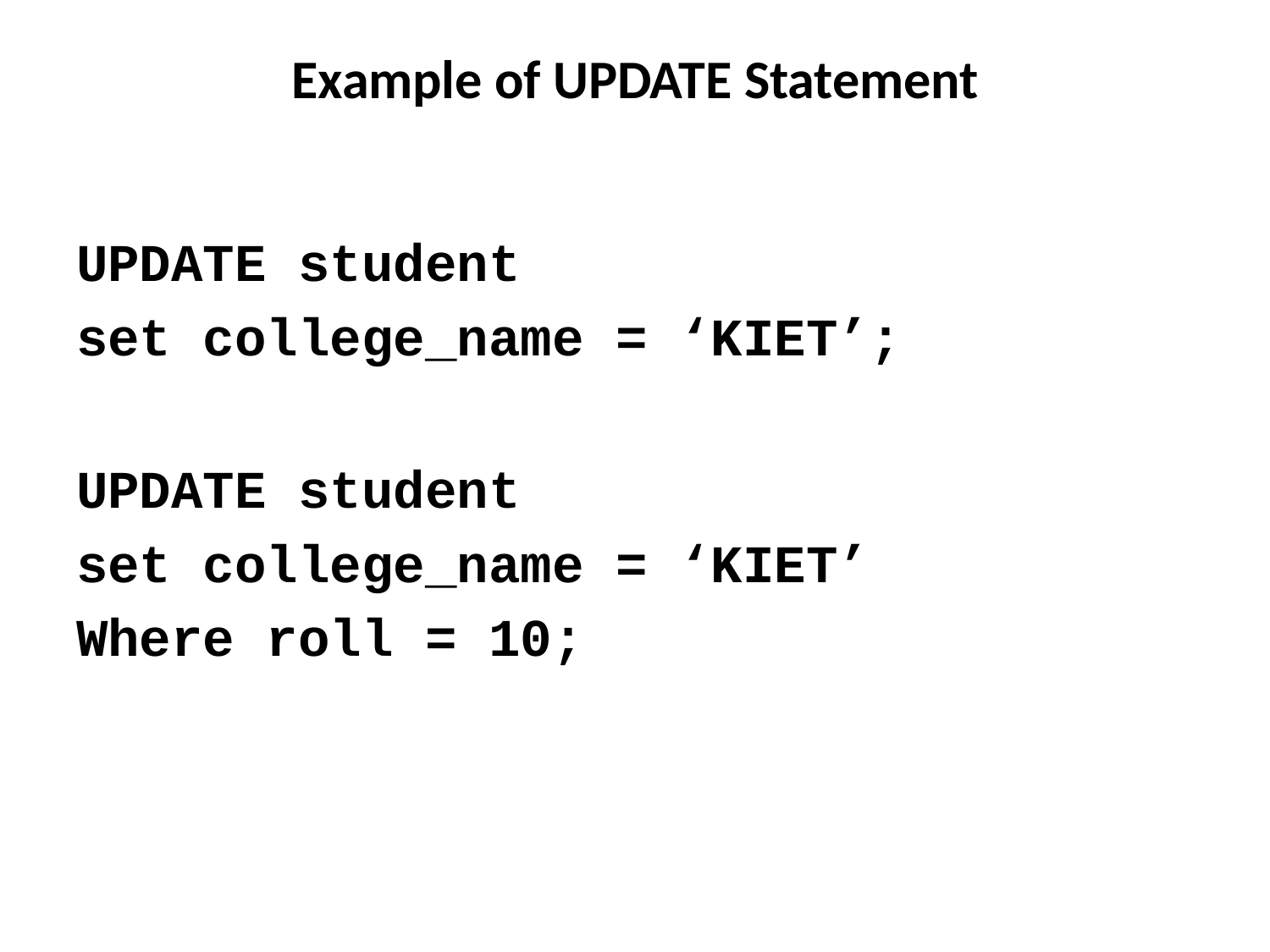

# Example of UPDATE Statement
UPDATE student
set college_name = ‘KIET’;

UPDATE student
set college_name = ‘KIET’
Where roll = 10;